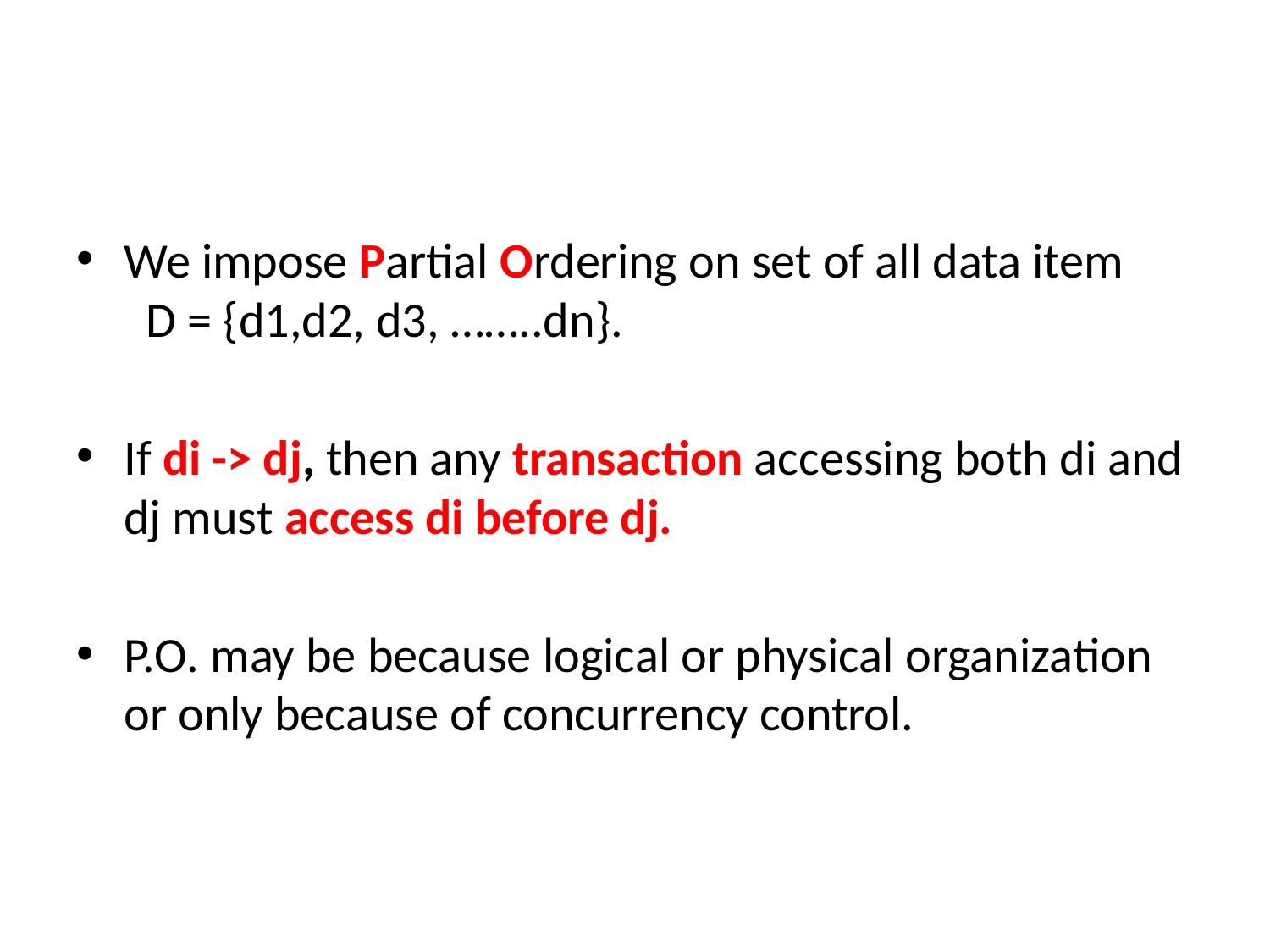

#
We impose Partial Ordering on set of all data item         D = {d1,d2, d3, ……..dn}.

If di -> dj, then any transaction accessing both di and dj must access di before dj.

P.O. may be because logical or physical organization or only because of concurrency control.